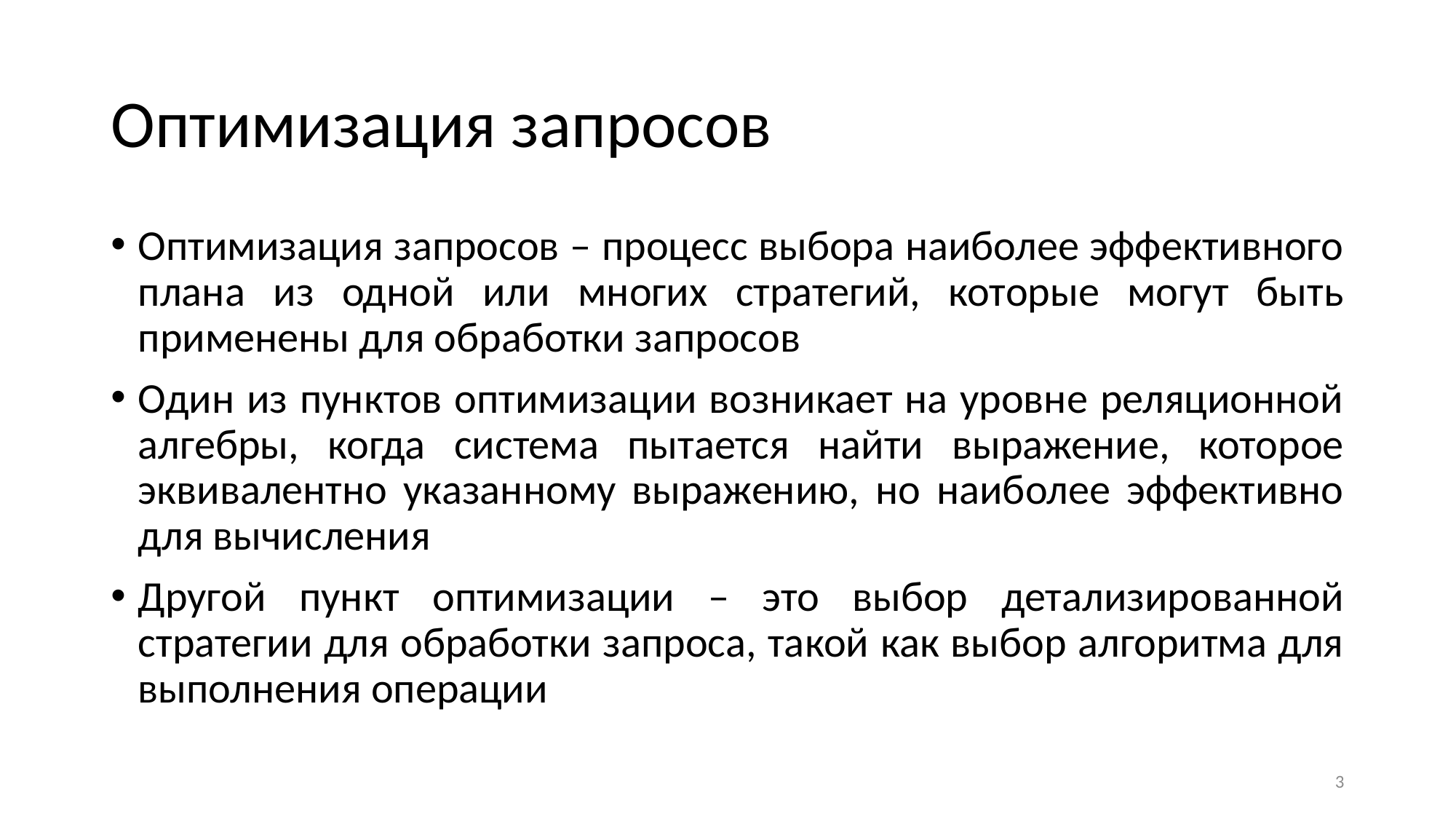

# Оптимизация запросов
Оптимизация запросов – процесс выбора наиболее эффективного плана из одной или многих стратегий, которые могут быть применены для обработки запросов
Один из пунктов оптимизации возникает на уровне реляционной алгебры, когда система пытается найти выражение, которое эквивалентно указанному выражению, но наиболее эффективно для вычисления
Другой пункт оптимизации – это выбор детализированной стратегии для обработки запроса, такой как выбор алгоритма для выполнения операции
3